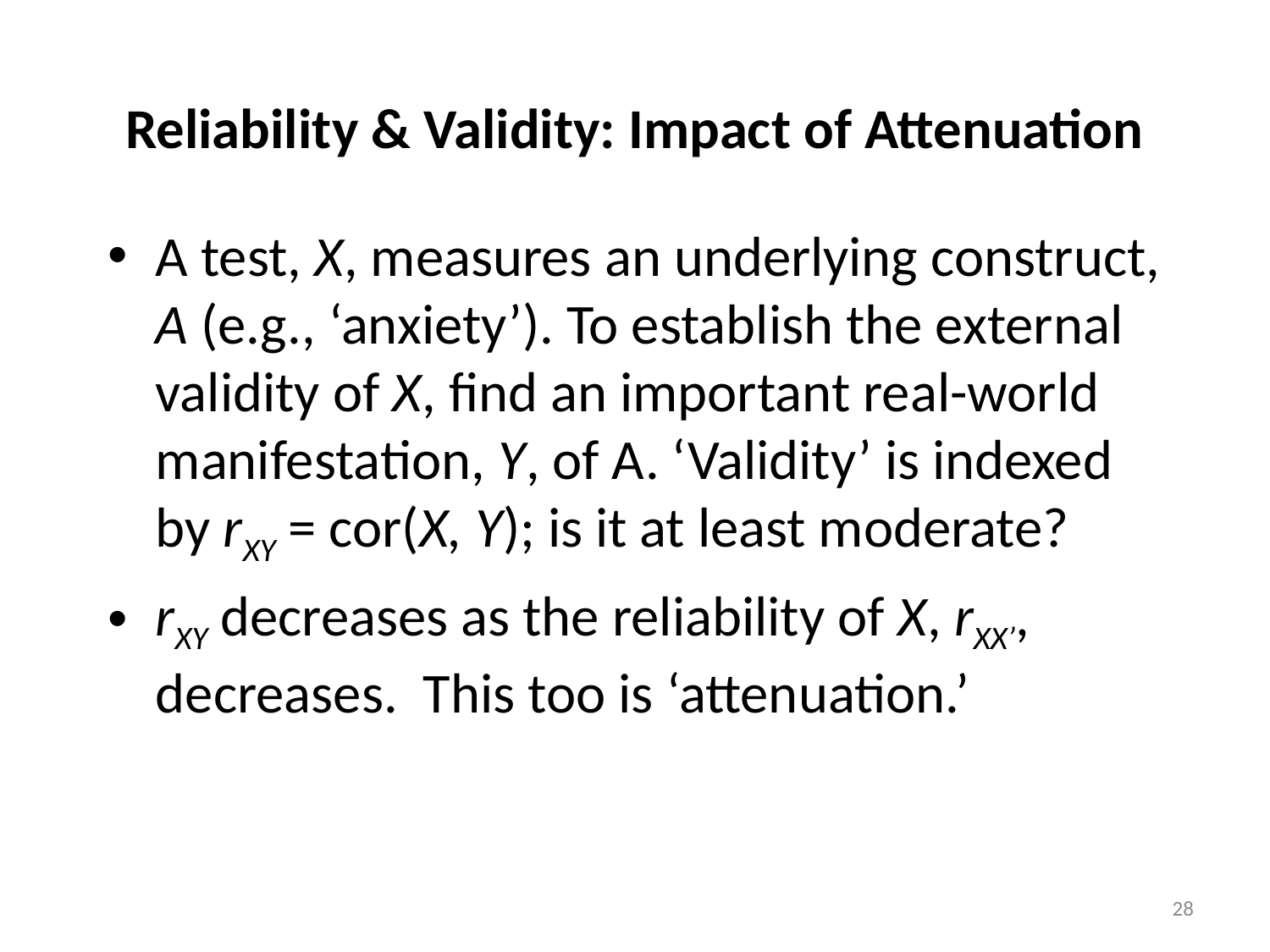

# Reliability & Validity: Impact of Attenuation
A test, X, measures an underlying construct, A (e.g., ‘anxiety’). To establish the external validity of X, find an important real-world manifestation, Y, of A. ‘Validity’ is indexed by rXY = cor(X, Y); is it at least moderate?
rXY decreases as the reliability of X, rXX’, decreases.  This too is ‘attenuation.’
28